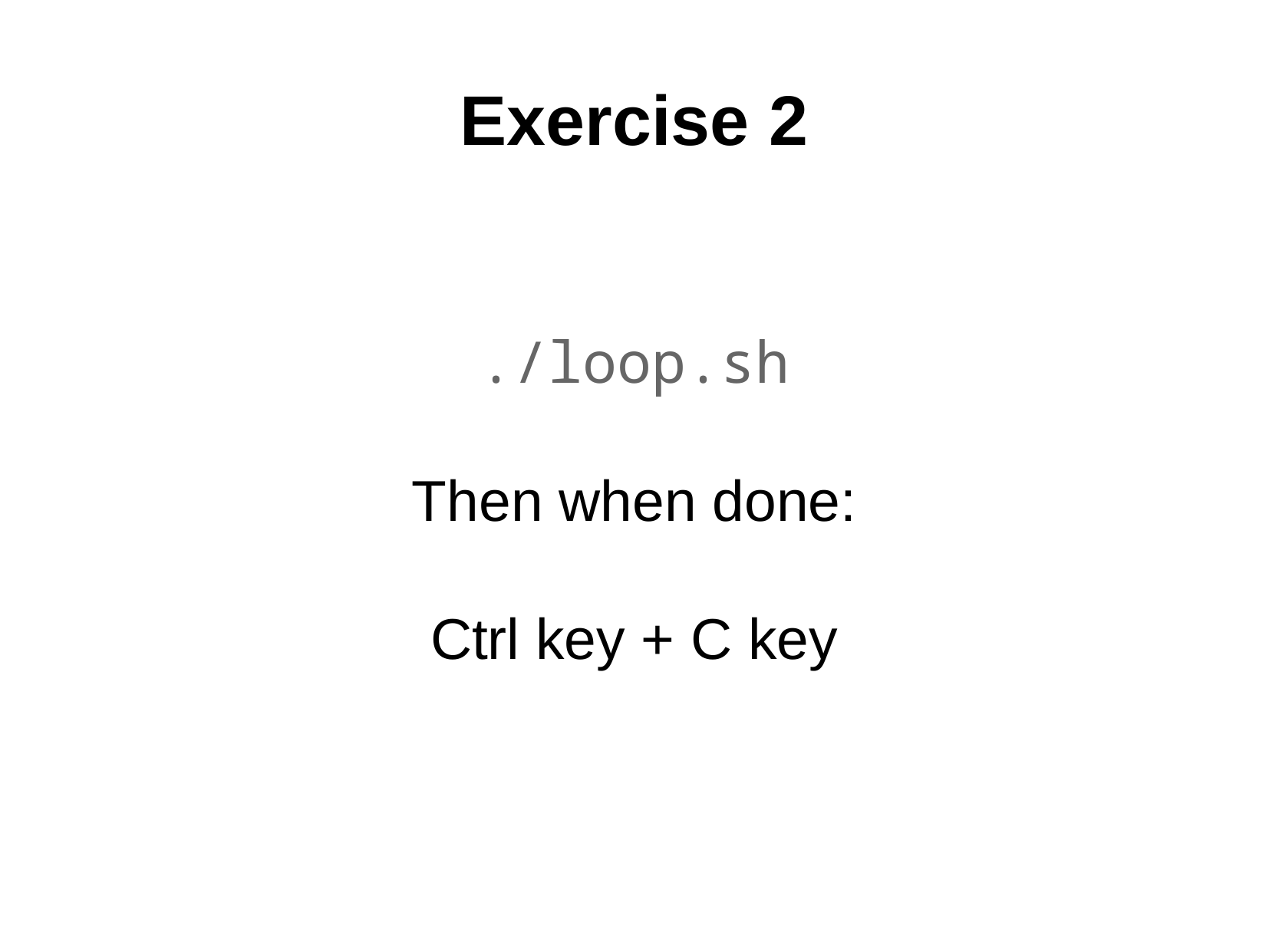

Exercise 2
./loop.sh

Then when done:

Ctrl key + C key